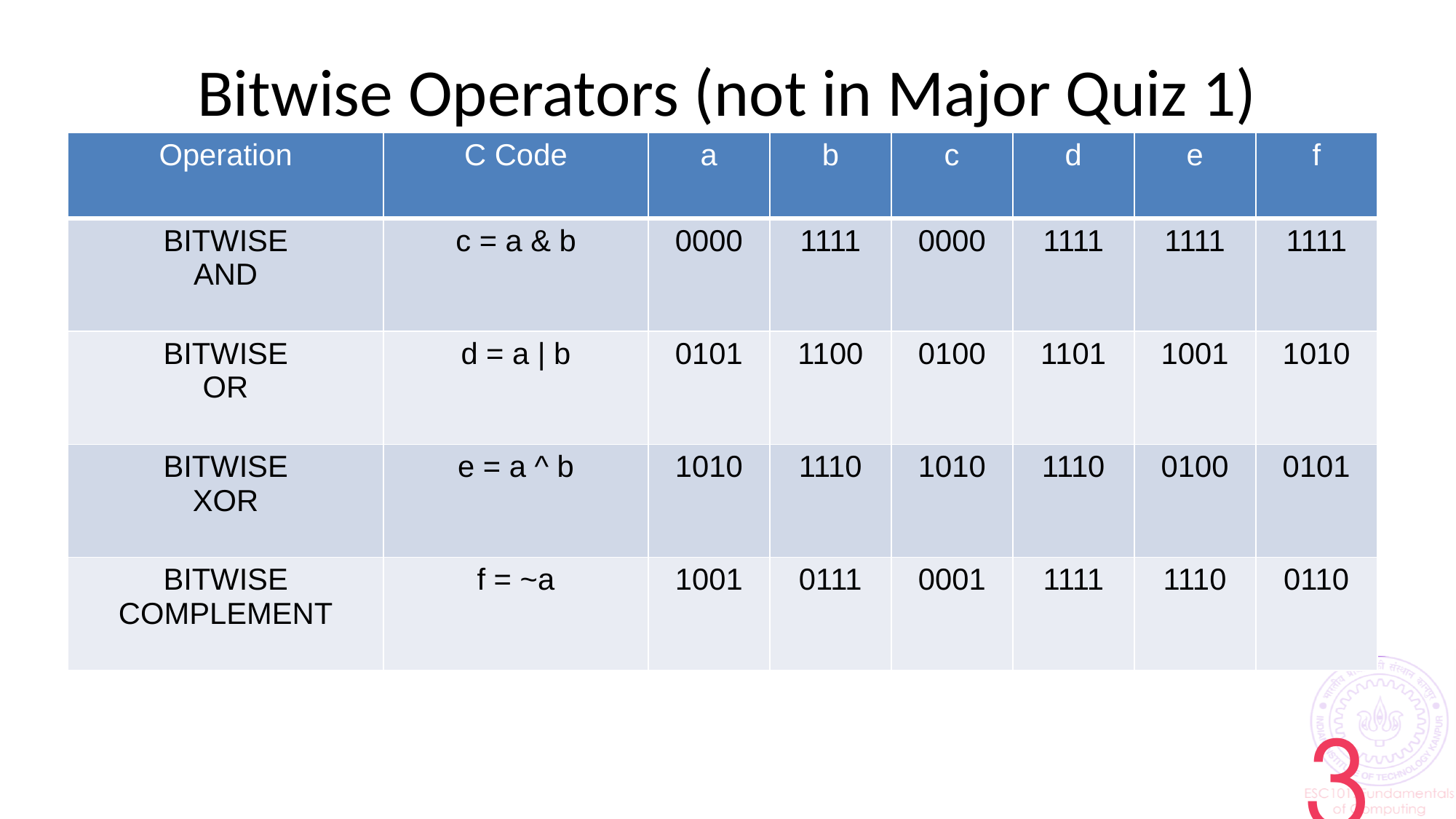

Bitwise Operators (not in Major Quiz 1)
| Operation | C Code | a | b | c | d | e | f |
| --- | --- | --- | --- | --- | --- | --- | --- |
| BITWISE AND | c = a & b | 0000 | 1111 | 0000 | 1111 | 1111 | 1111 |
| BITWISE OR | d = a | b | 0101 | 1100 | 0100 | 1101 | 1001 | 1010 |
| BITWISE XOR | e = a ^ b | 1010 | 1110 | 1010 | 1110 | 0100 | 0101 |
| BITWISE COMPLEMENT | f = ~a | 1001 | 0111 | 0001 | 1111 | 1110 | 0110 |
3